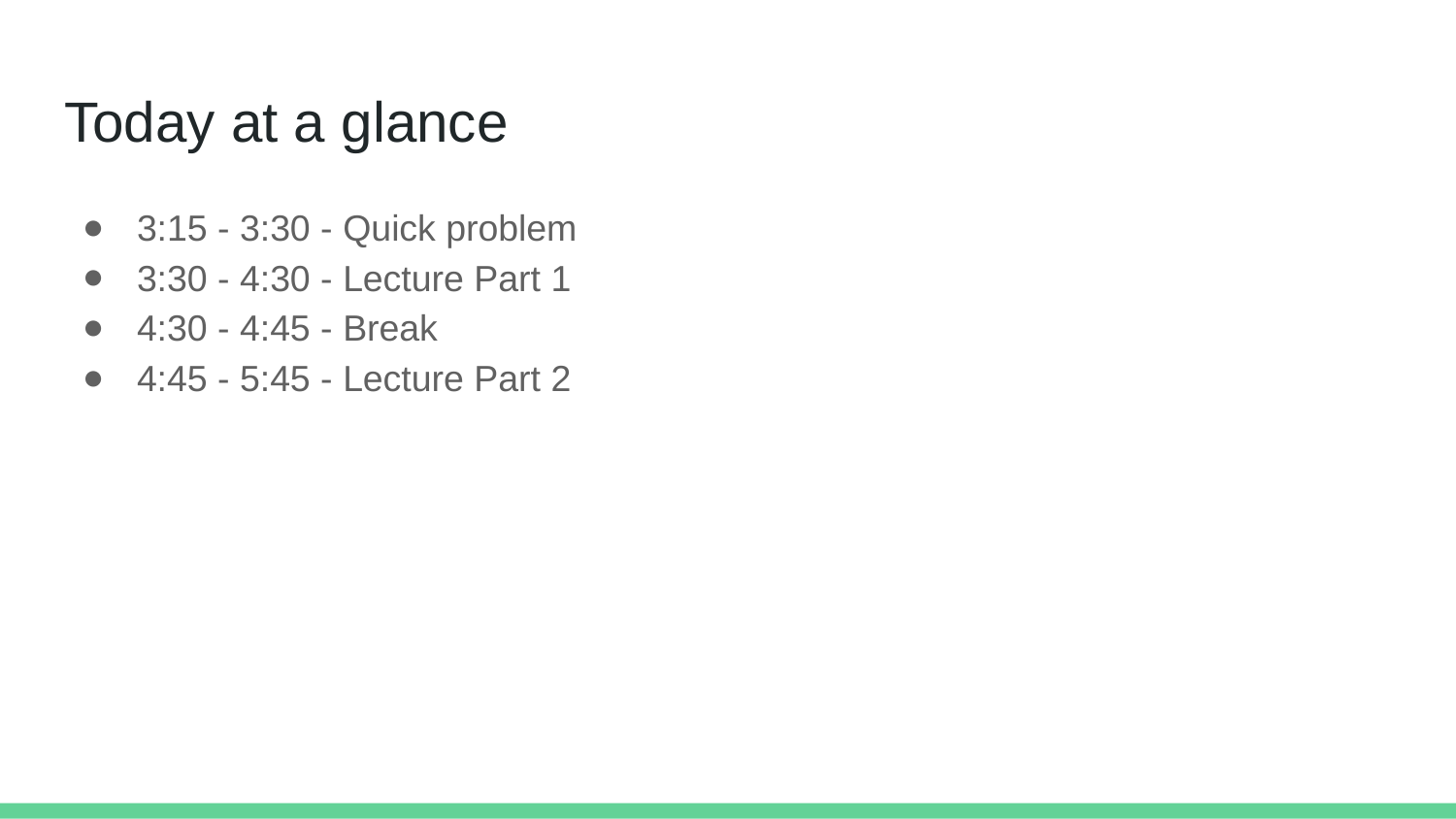

# Today at a glance
3:15 - 3:30 - Quick problem
3:30 - 4:30 - Lecture Part 1
4:30 - 4:45 - Break
4:45 - 5:45 - Lecture Part 2